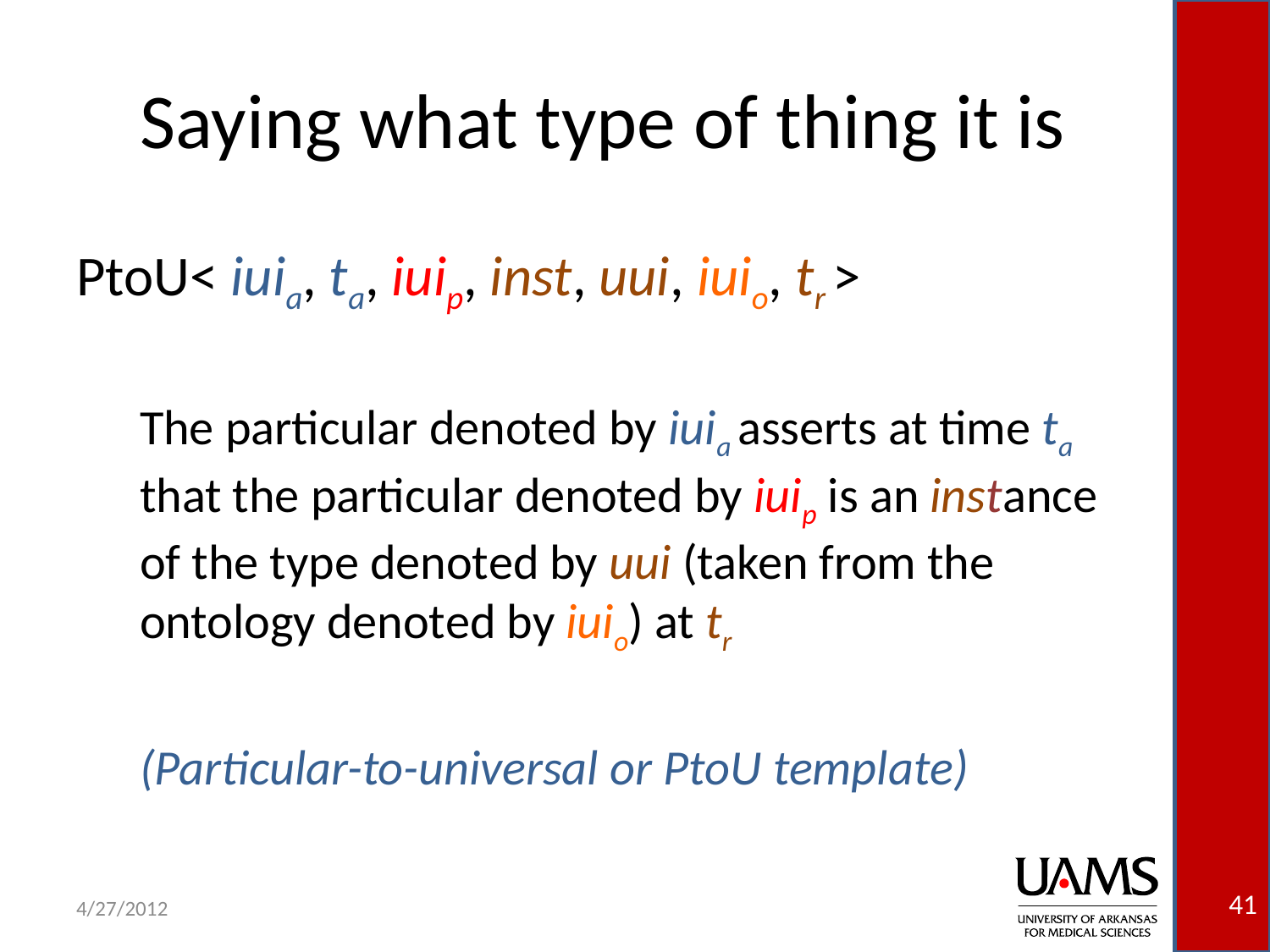

# Saying what type of thing it is
PtoU< iuia, ta, iuip, inst, uui, iuio, tr >

The particular denoted by iuia asserts at time ta that the particular denoted by iuip is an instance of the type denoted by uui (taken from the ontology denoted by iuio) at tr

(Particular-to-universal or PtoU template)